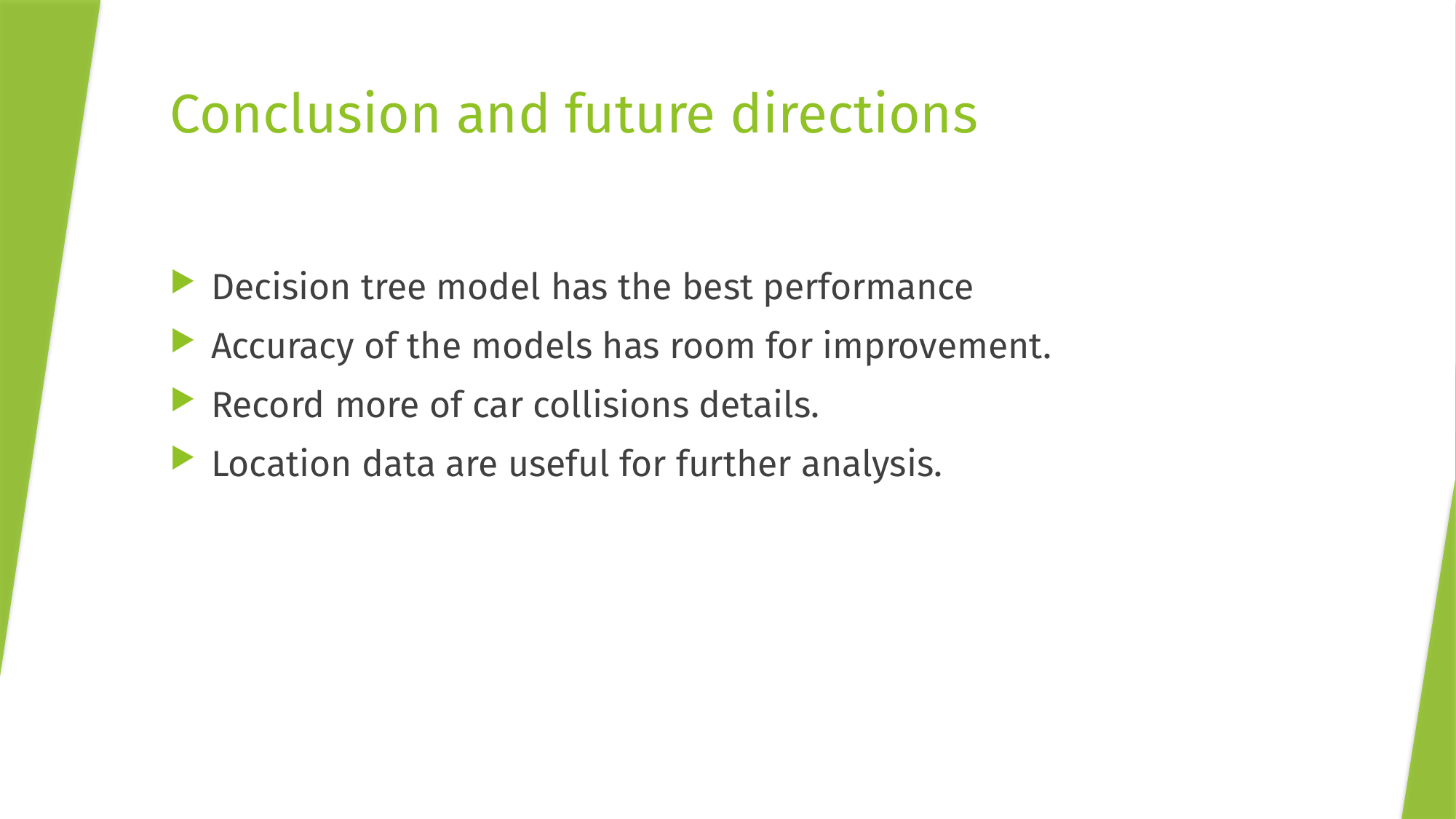

# Conclusion and future directions
Decision tree model has the best performance
Accuracy of the models has room for improvement.
Record more of car collisions details.
Location data are useful for further analysis.